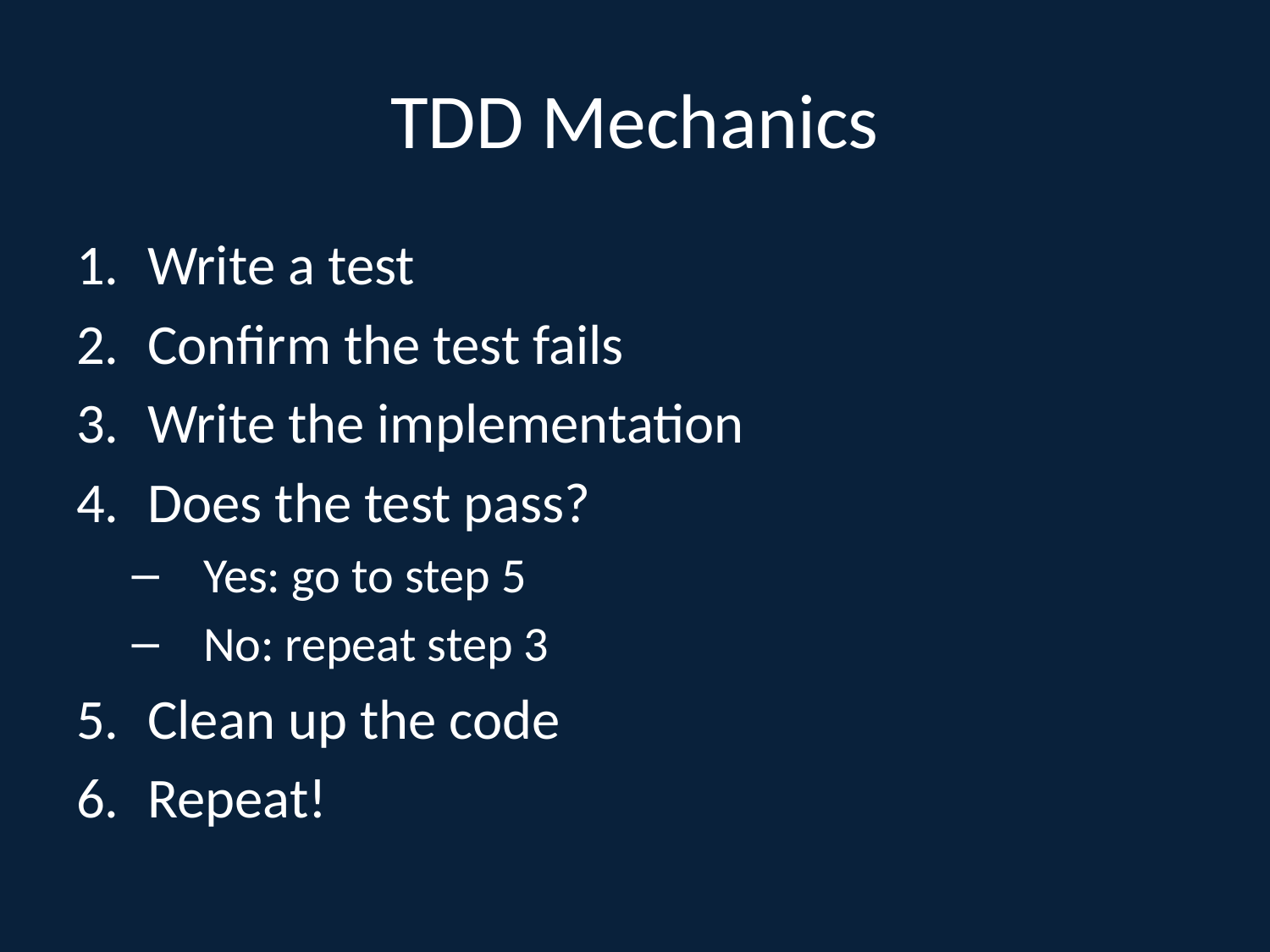

# TDD Mechanics
Write a test
Confirm the test fails
Write the implementation
Does the test pass?
Yes: go to step 5
No: repeat step 3
Clean up the code
Repeat!